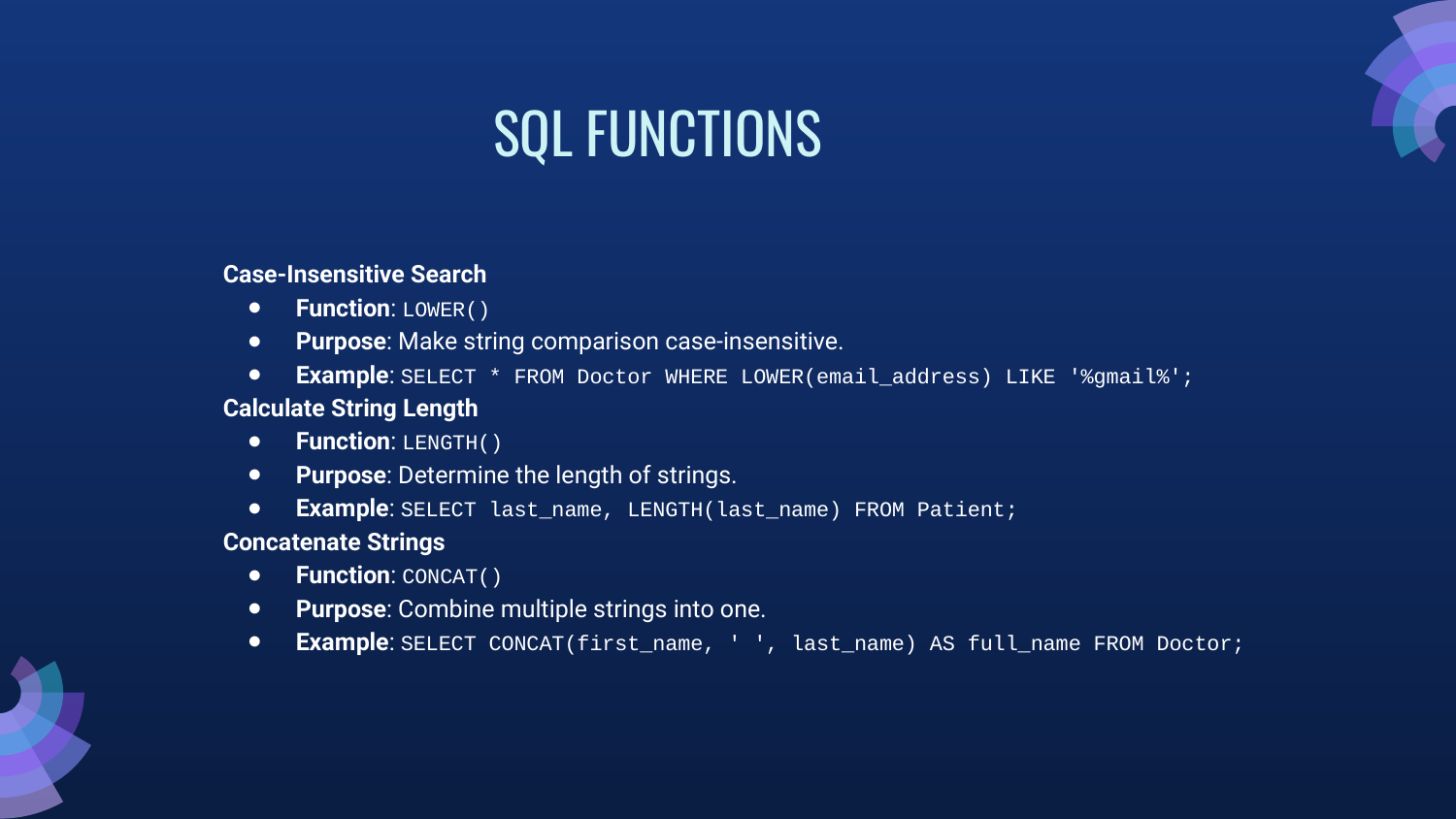

# SQL FUNCTIONS

Case-Insensitive Search
Function: LOWER()
Purpose: Make string comparison case-insensitive.
Example: SELECT * FROM Doctor WHERE LOWER(email_address) LIKE '%gmail%';
Calculate String Length
Function: LENGTH()
Purpose: Determine the length of strings.
Example: SELECT last_name, LENGTH(last_name) FROM Patient;
Concatenate Strings
Function: CONCAT()
Purpose: Combine multiple strings into one.
Example: SELECT CONCAT(first_name, ' ', last_name) AS full_name FROM Doctor;